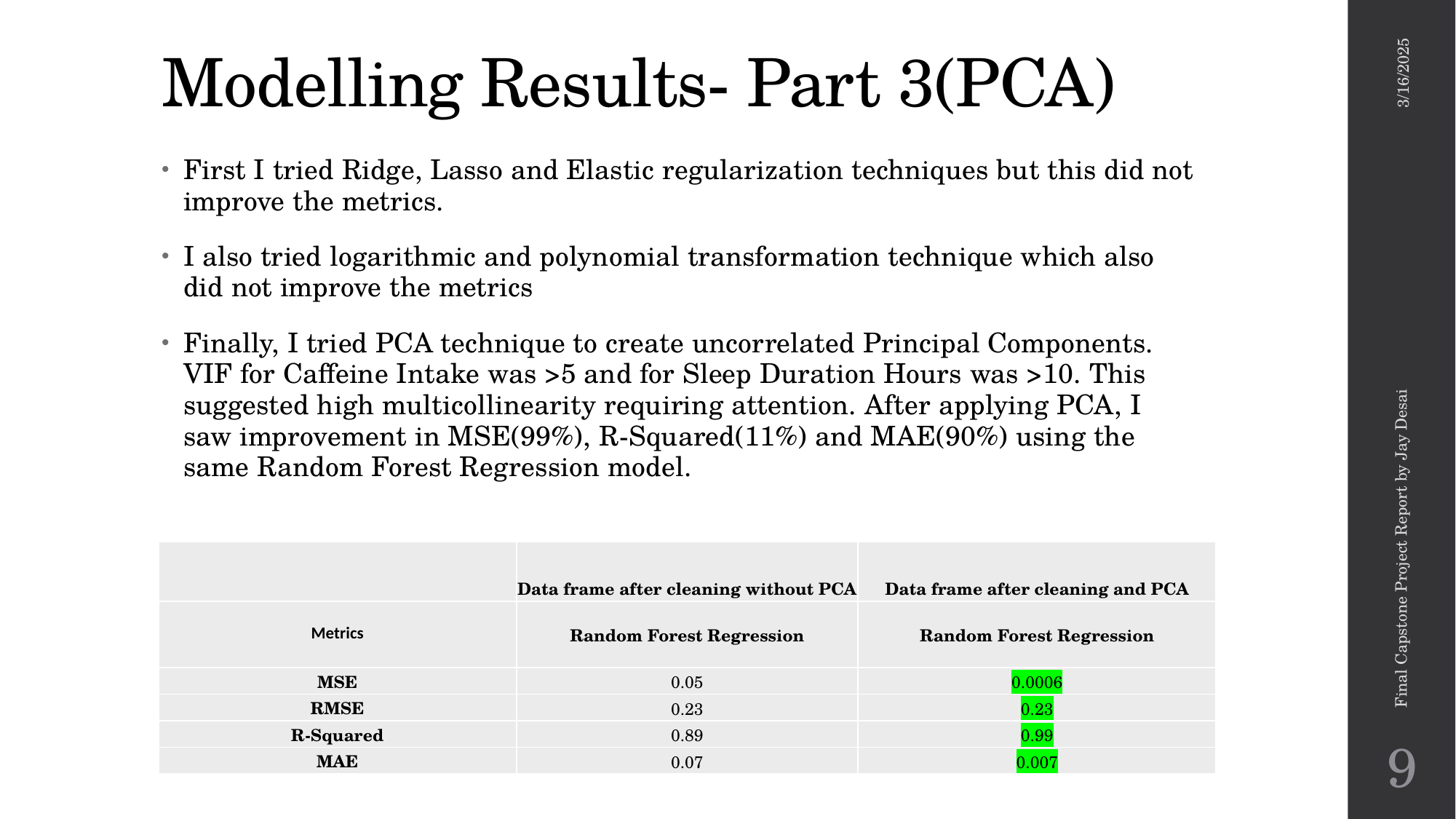

# Modelling Results- Part 3(PCA)
3/16/2025
First I tried Ridge, Lasso and Elastic regularization techniques but this did not improve the metrics.
I also tried logarithmic and polynomial transformation technique which also did not improve the metrics
Finally, I tried PCA technique to create uncorrelated Principal Components. VIF for Caffeine Intake was >5 and for Sleep Duration Hours was >10. This suggested high multicollinearity requiring attention. After applying PCA, I saw improvement in MSE(99%), R-Squared(11%) and MAE(90%) using the same Random Forest Regression model.

Final Capstone Project Report by Jay Desai
|  | Data frame after cleaning without PCA | Data frame after cleaning and PCA |
| --- | --- | --- |
| Metrics | Random Forest Regression | Random Forest Regression |
| MSE | 0.05 | 0.0006 |
| RMSE | 0.23 | 0.23 |
| R-Squared | 0.89 | 0.99 |
| MAE | 0.07 | 0.007 |
9